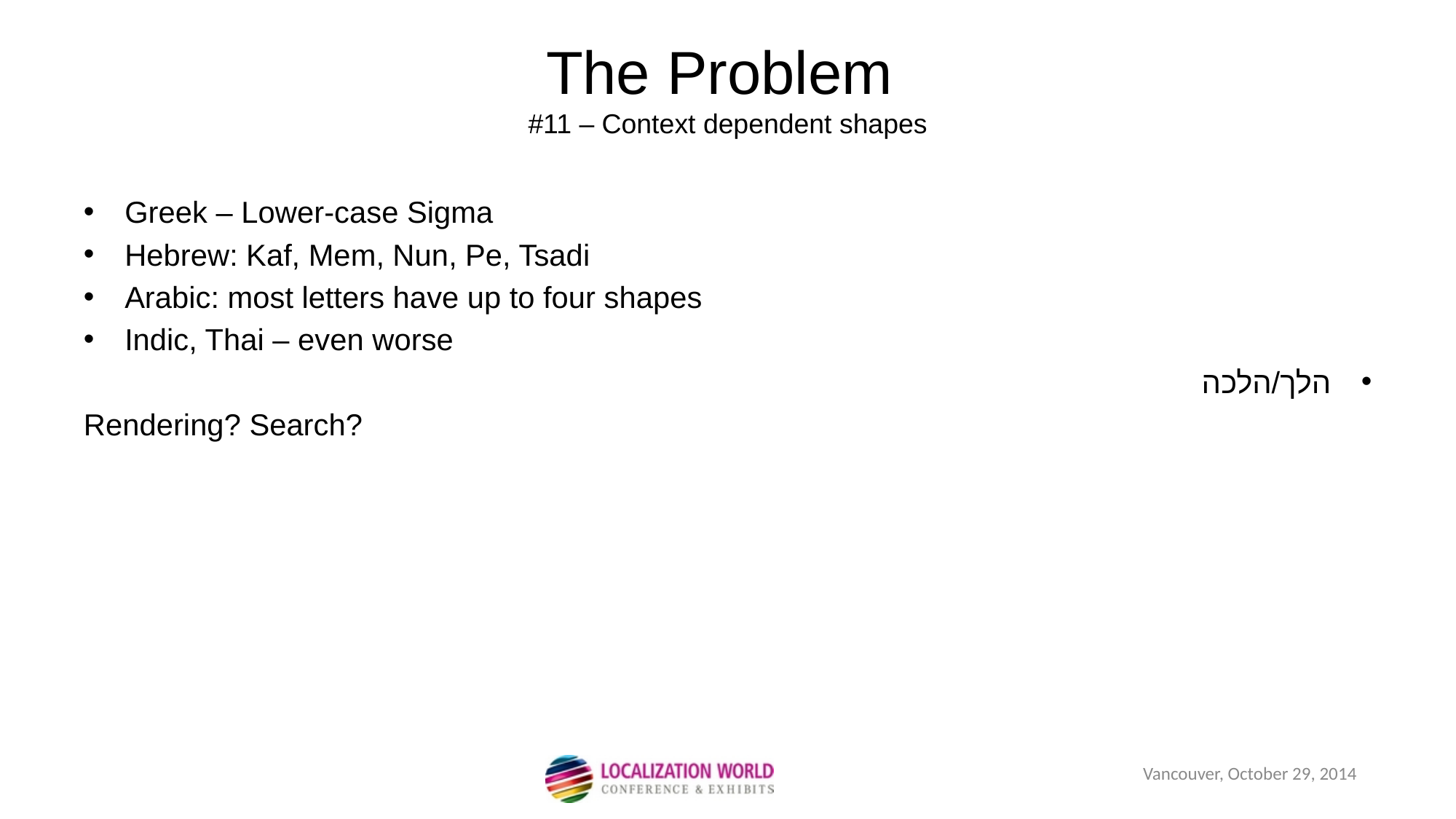

The Problem
#11 – Context dependent shapes
Greek – Lower-case Sigma
Hebrew: Kaf, Mem, Nun, Pe, Tsadi
Arabic: most letters have up to four shapes
Indic, Thai – even worse
הלך/הלכה
Rendering? Search?